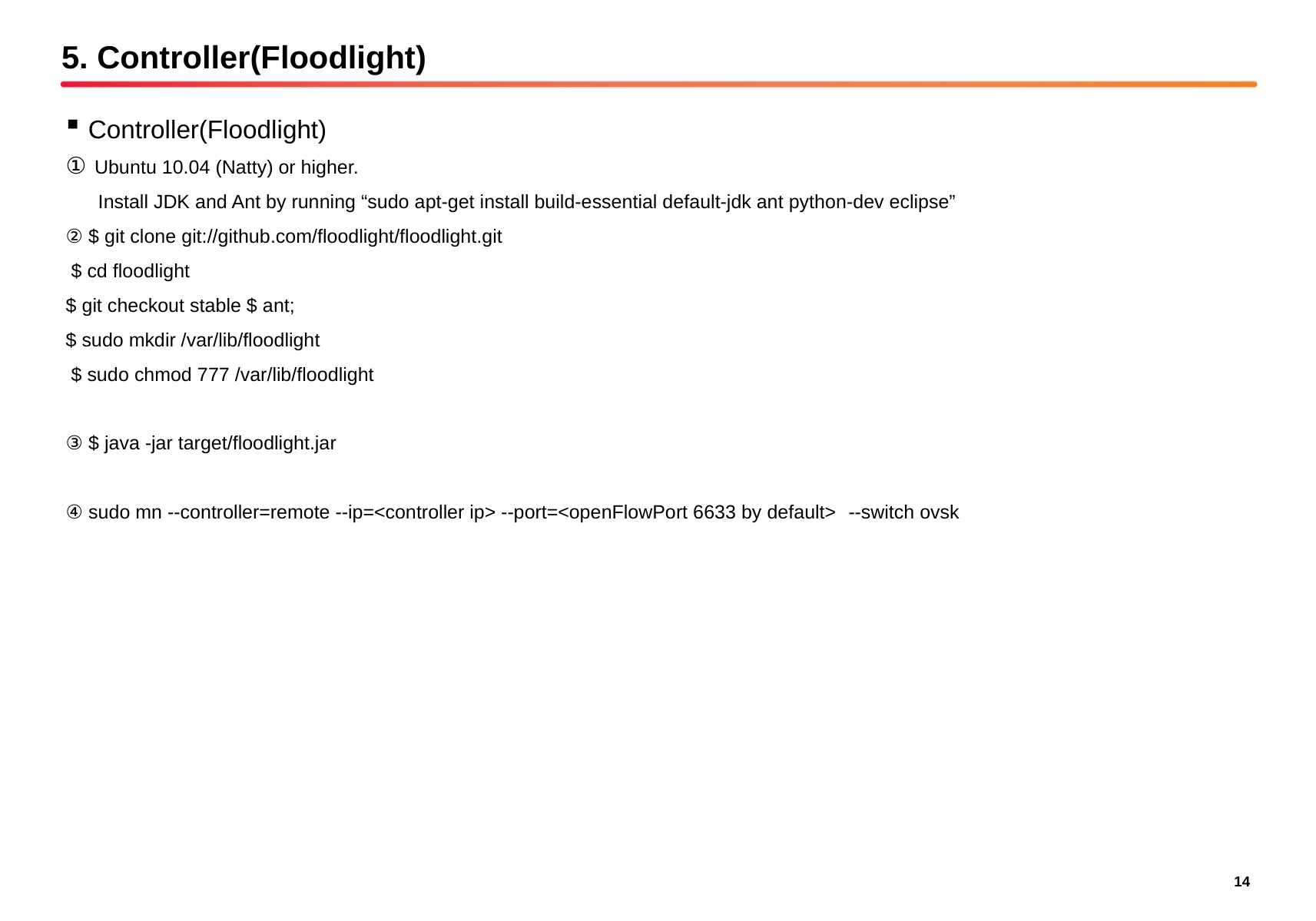

# 5. Controller(Floodlight)
Controller(Floodlight)
Ubuntu 10.04 (Natty) or higher.
      Install JDK and Ant by running “sudo apt-get install build-essential default-jdk ant python-dev eclipse”
② $ git clone git://github.com/floodlight/floodlight.git
 $ cd floodlight
$ git checkout stable $ ant;
$ sudo mkdir /var/lib/floodlight
 $ sudo chmod 777 /var/lib/floodlight

③ $ java -jar target/floodlight.jar

④ sudo mn --controller=remote --ip=<controller ip> --port=<openFlowPort 6633 by default>  --switch ovsk